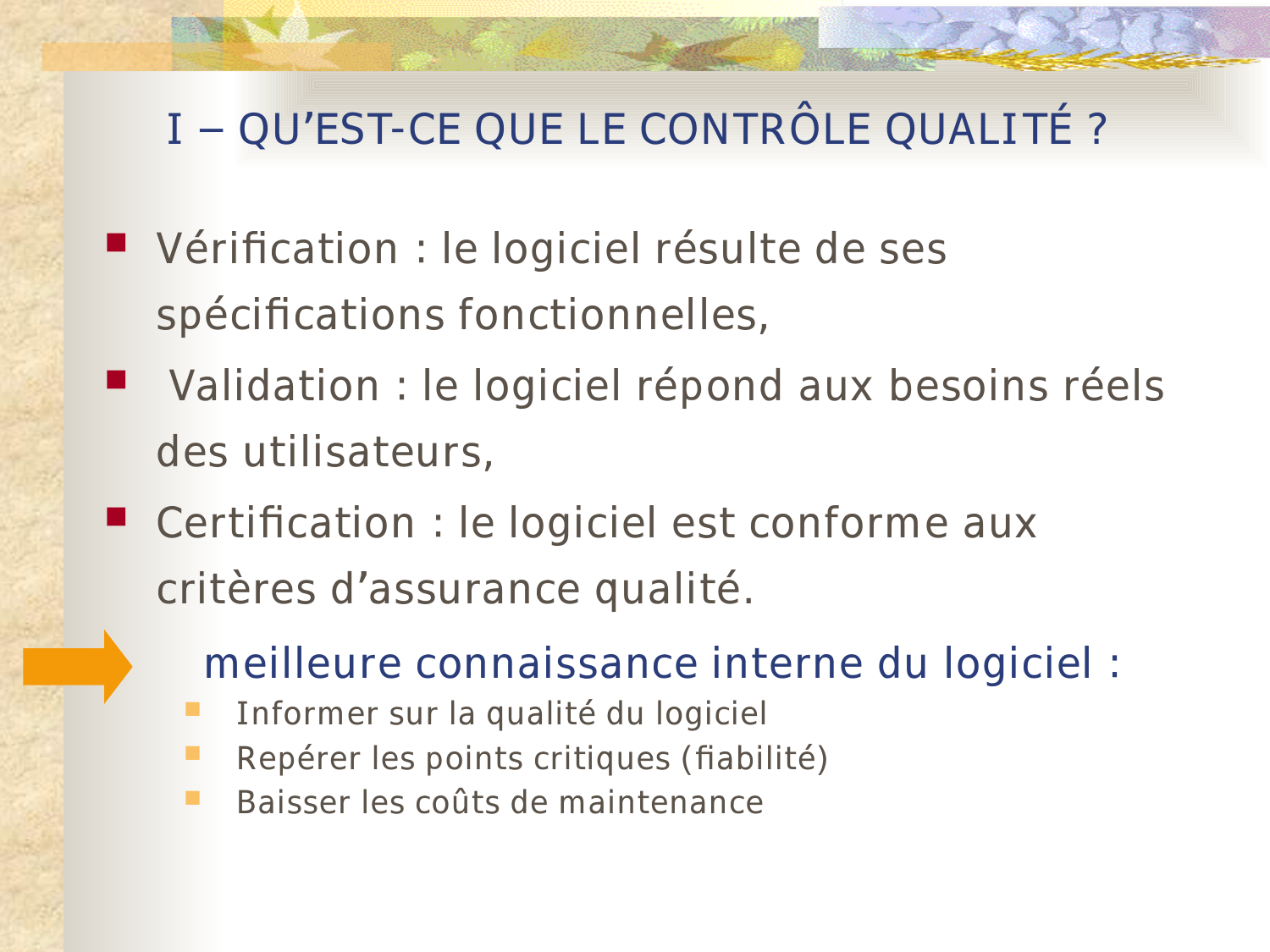

# I – QU’EST-CE QUE LE CONTRÔLE QUALITÉ ?
Vérification : le logiciel résulte de ses spécifications fonctionnelles,
 Validation : le logiciel répond aux besoins réels des utilisateurs,
Certification : le logiciel est conforme aux critères d’assurance qualité.
        meilleure connaissance interne du logiciel :
Informer sur la qualité du logiciel
Repérer les points critiques (fiabilité)
Baisser les coûts de maintenance